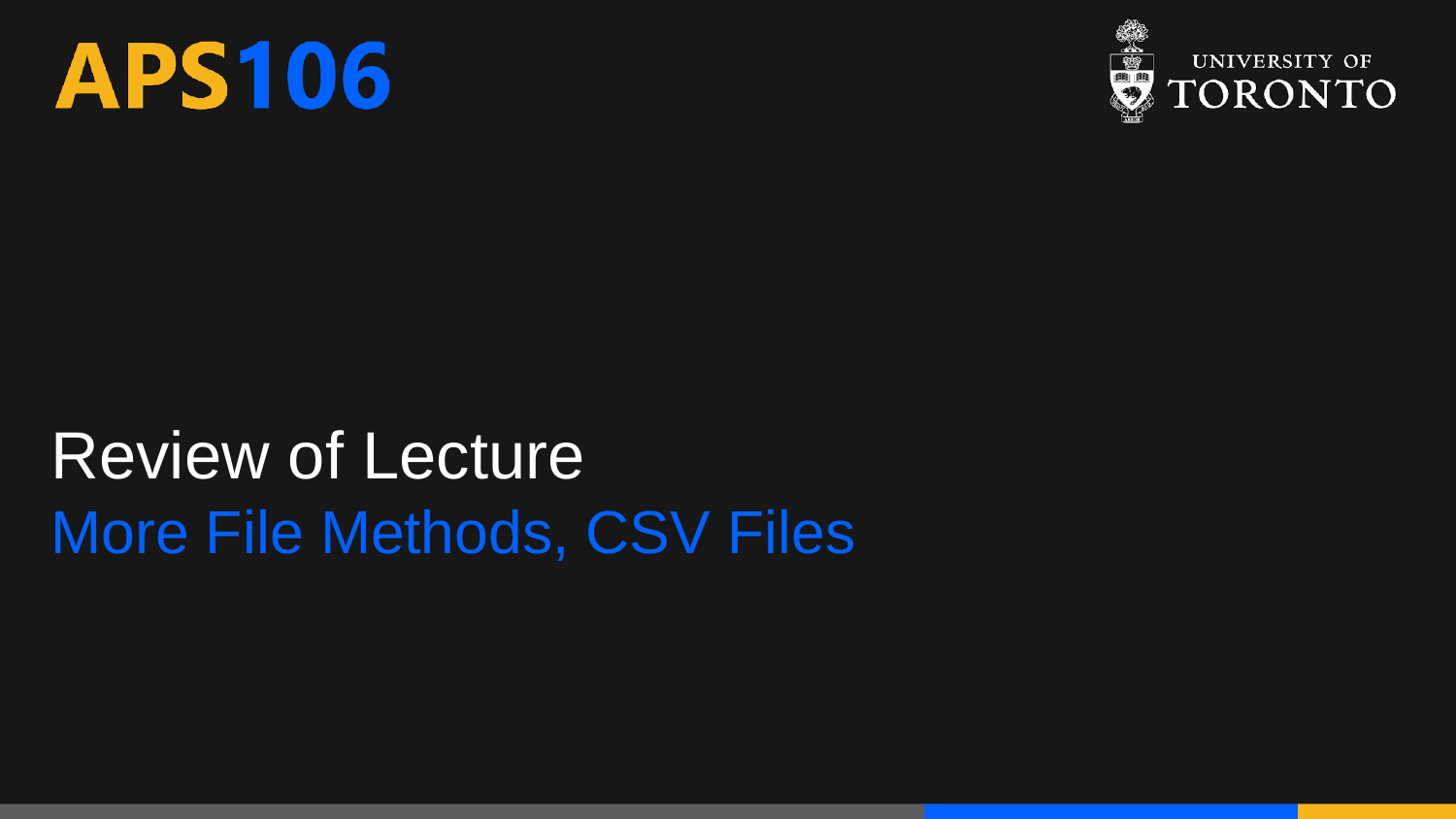

# Review of Lecture
More File Methods, CSV Files